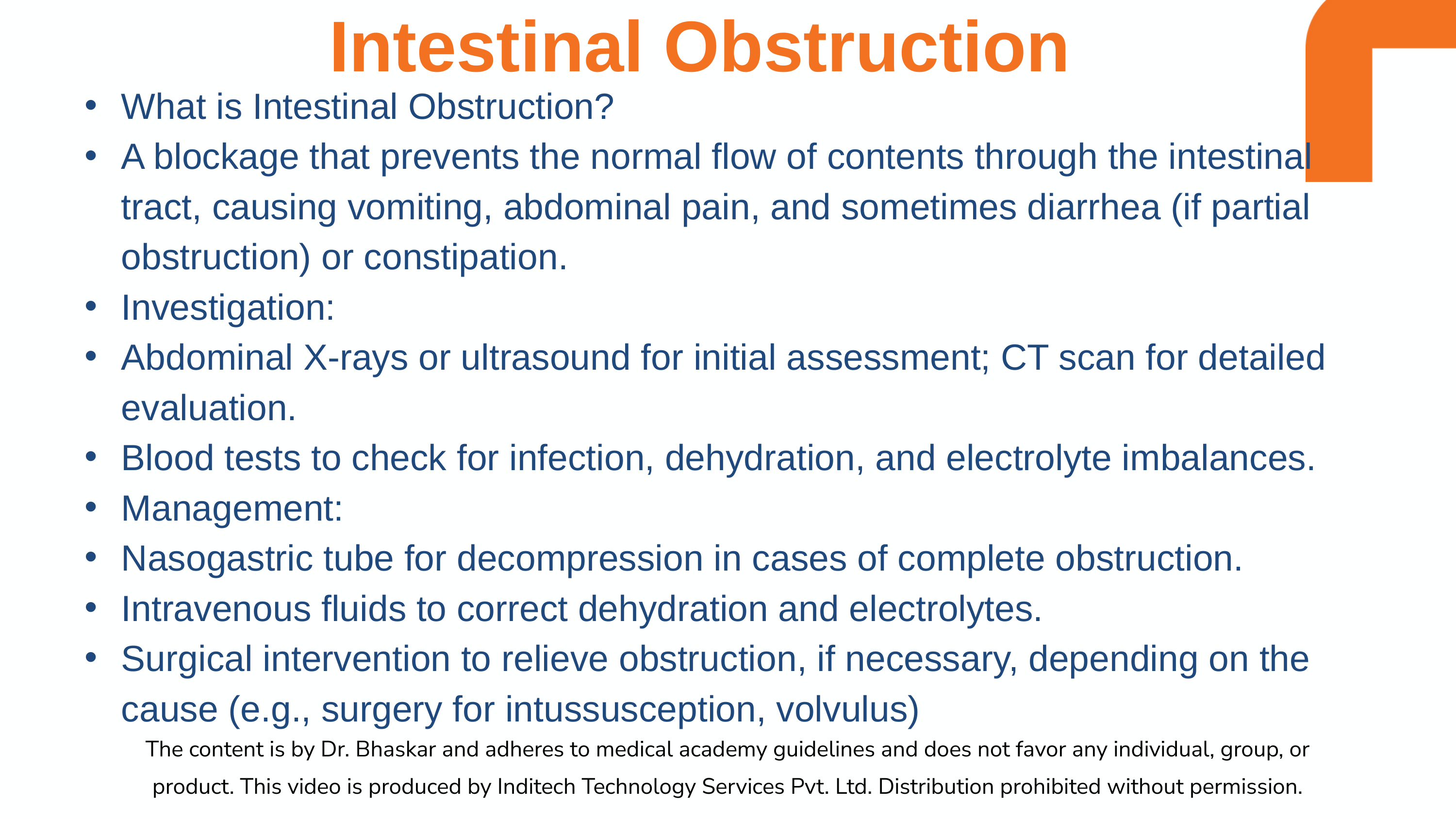

Intestinal Obstruction

What is Intestinal Obstruction?
A blockage that prevents the normal flow of contents through the intestinal tract, causing vomiting, abdominal pain, and sometimes diarrhea (if partial obstruction) or constipation.
Investigation:
Abdominal X-rays or ultrasound for initial assessment; CT scan for detailed evaluation.
Blood tests to check for infection, dehydration, and electrolyte imbalances.
Management:
Nasogastric tube for decompression in cases of complete obstruction.
Intravenous fluids to correct dehydration and electrolytes.
Surgical intervention to relieve obstruction, if necessary, depending on the cause (e.g., surgery for intussusception, volvulus)
The content is by Dr. Bhaskar and adheres to medical academy guidelines and does not favor any individual, group, or product. This video is produced by Inditech Technology Services Pvt. Ltd. Distribution prohibited without permission.